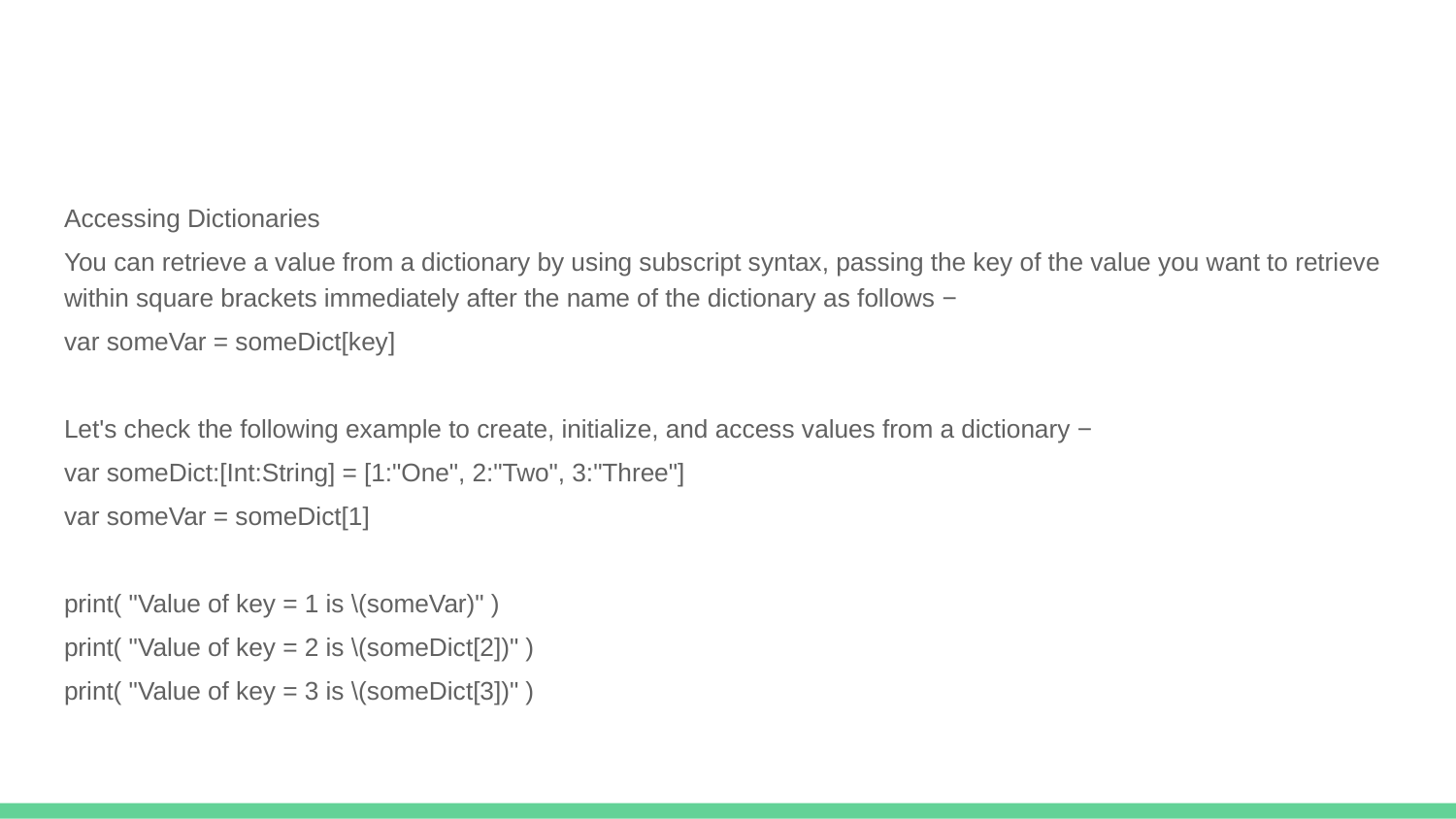

#
Accessing Dictionaries
You can retrieve a value from a dictionary by using subscript syntax, passing the key of the value you want to retrieve within square brackets immediately after the name of the dictionary as follows −
var someVar = someDict[key]

Let's check the following example to create, initialize, and access values from a dictionary −
var someDict:[Int:String] = [1:"One", 2:"Two", 3:"Three"]
var someVar = someDict[1]

print( "Value of key = 1 is \(someVar)" )
print( "Value of key = 2 is \(someDict[2])" )
print( "Value of key = 3 is \(someDict[3])" )